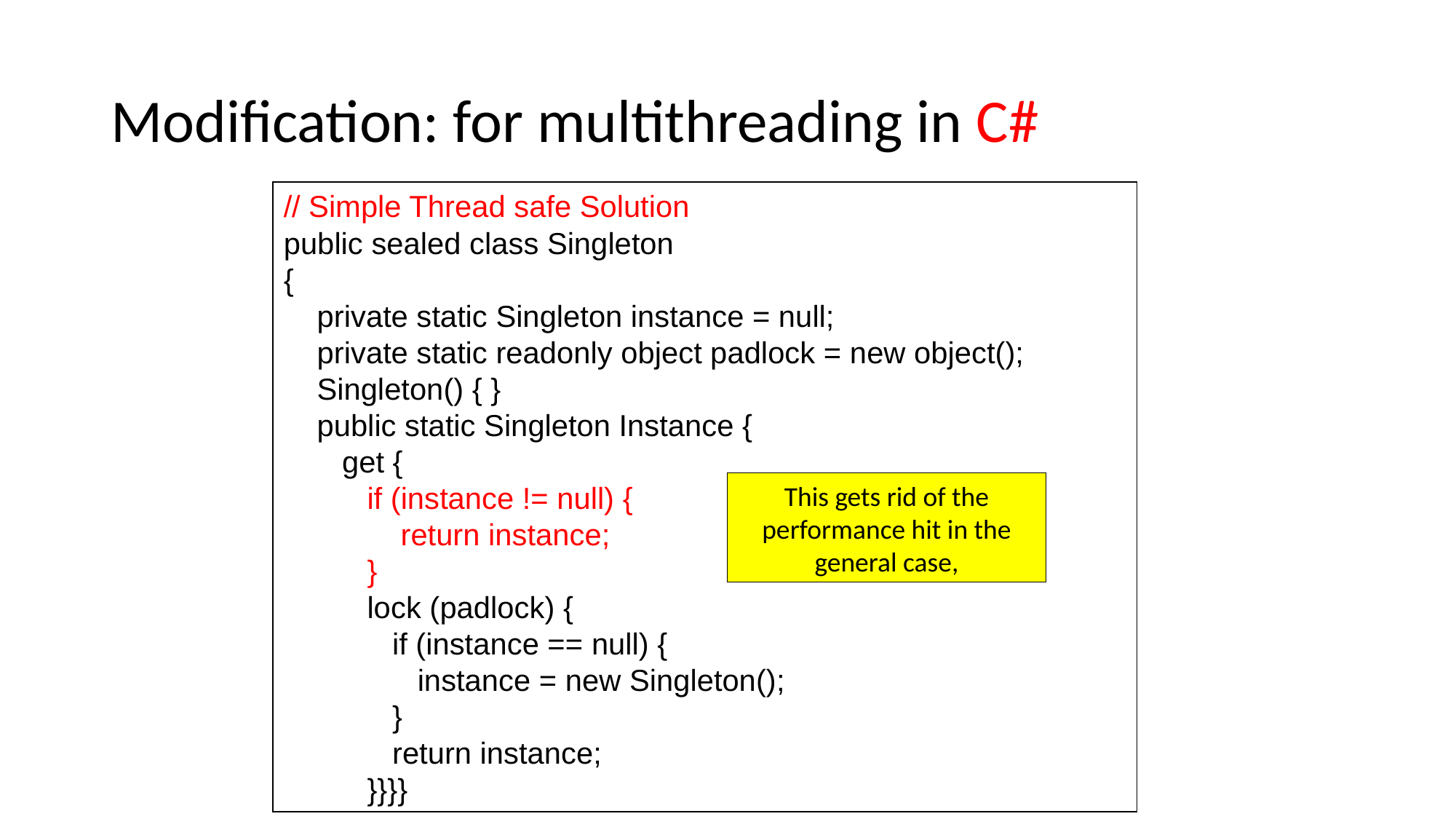

# Modification: for multithreading in C#
// Simple Thread safe Solution
public sealed class Singleton
{
    private static Singleton instance = null;
    private static readonly object padlock = new object();
    Singleton() { }
    public static Singleton Instance {
       get {
          if (instance != null) {
              return instance;
          }
          lock (padlock) {
             if (instance == null) {
                instance = new Singleton();
             }
             return instance;
          }}}}
This gets rid of the performance hit in the general case,